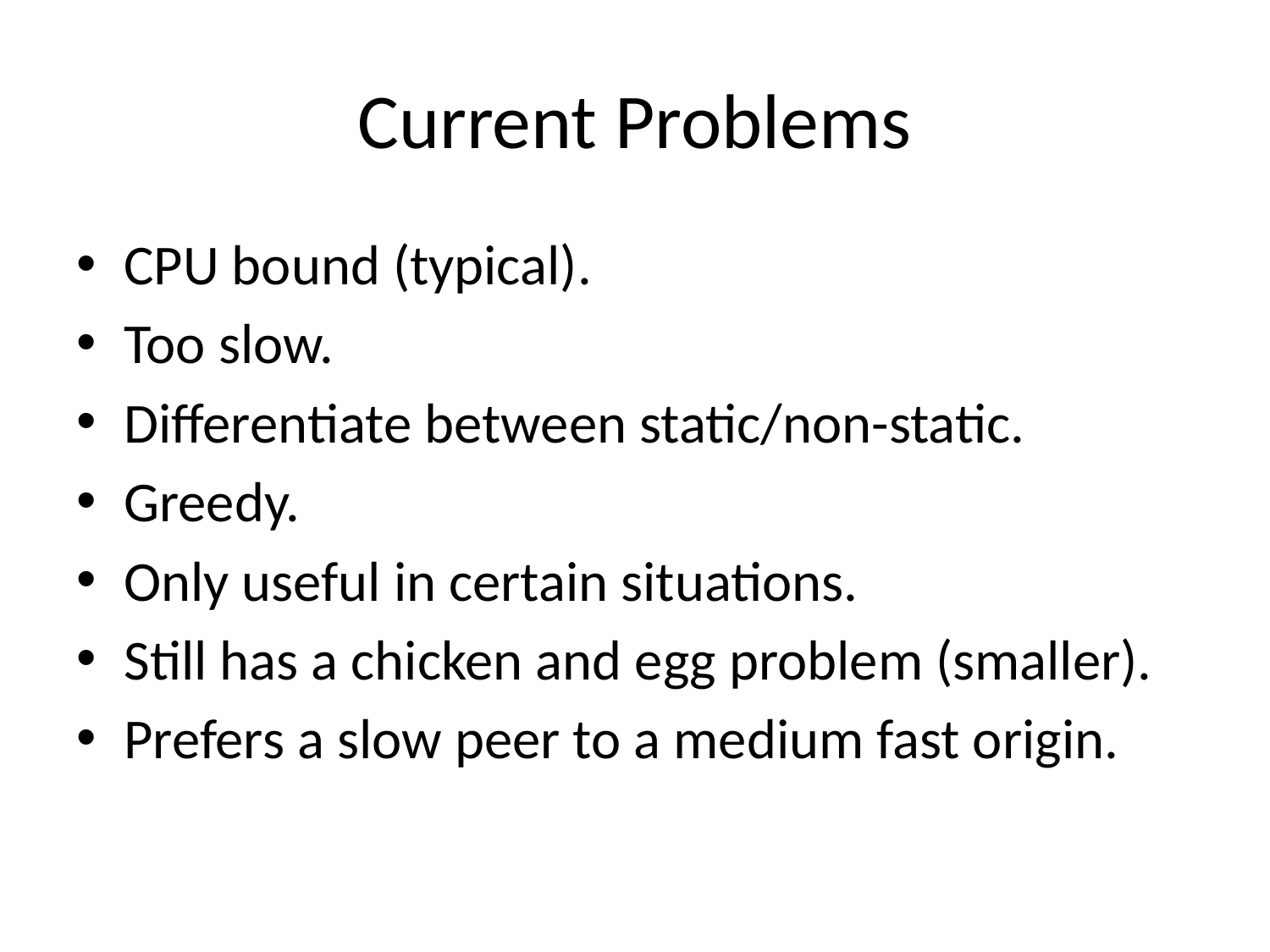

# Current Problems
CPU bound (typical).
Too slow.
Differentiate between static/non-static.
Greedy.
Only useful in certain situations.
Still has a chicken and egg problem (smaller).
Prefers a slow peer to a medium fast origin.